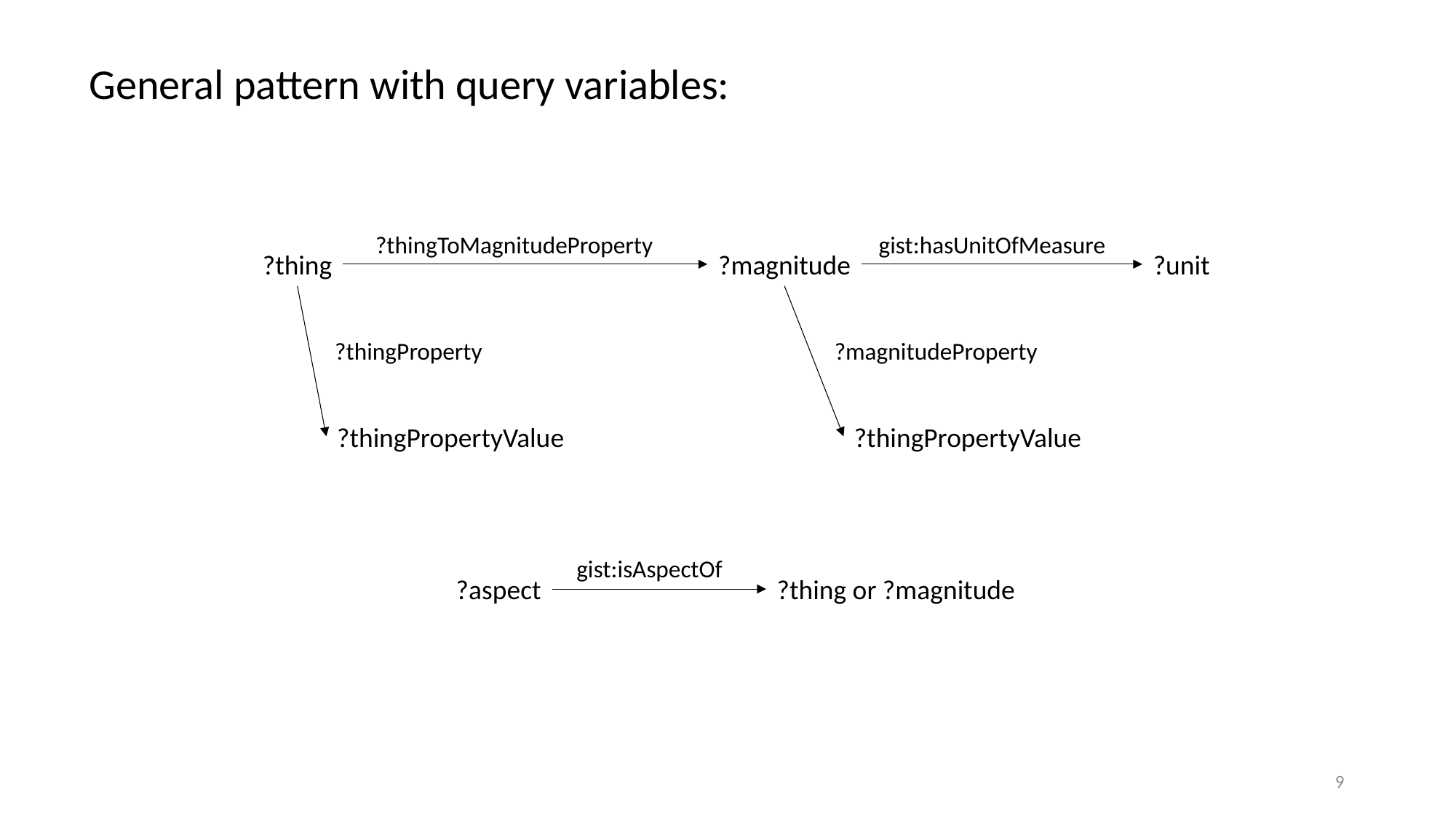

General pattern with query variables:
gist:hasUnitOfMeasure
?thingToMagnitudeProperty
?thing
?magnitude
?unit
?thingProperty
?magnitudeProperty
?thingPropertyValue
?thingPropertyValue
gist:isAspectOf
?aspect
?thing or ?magnitude
9